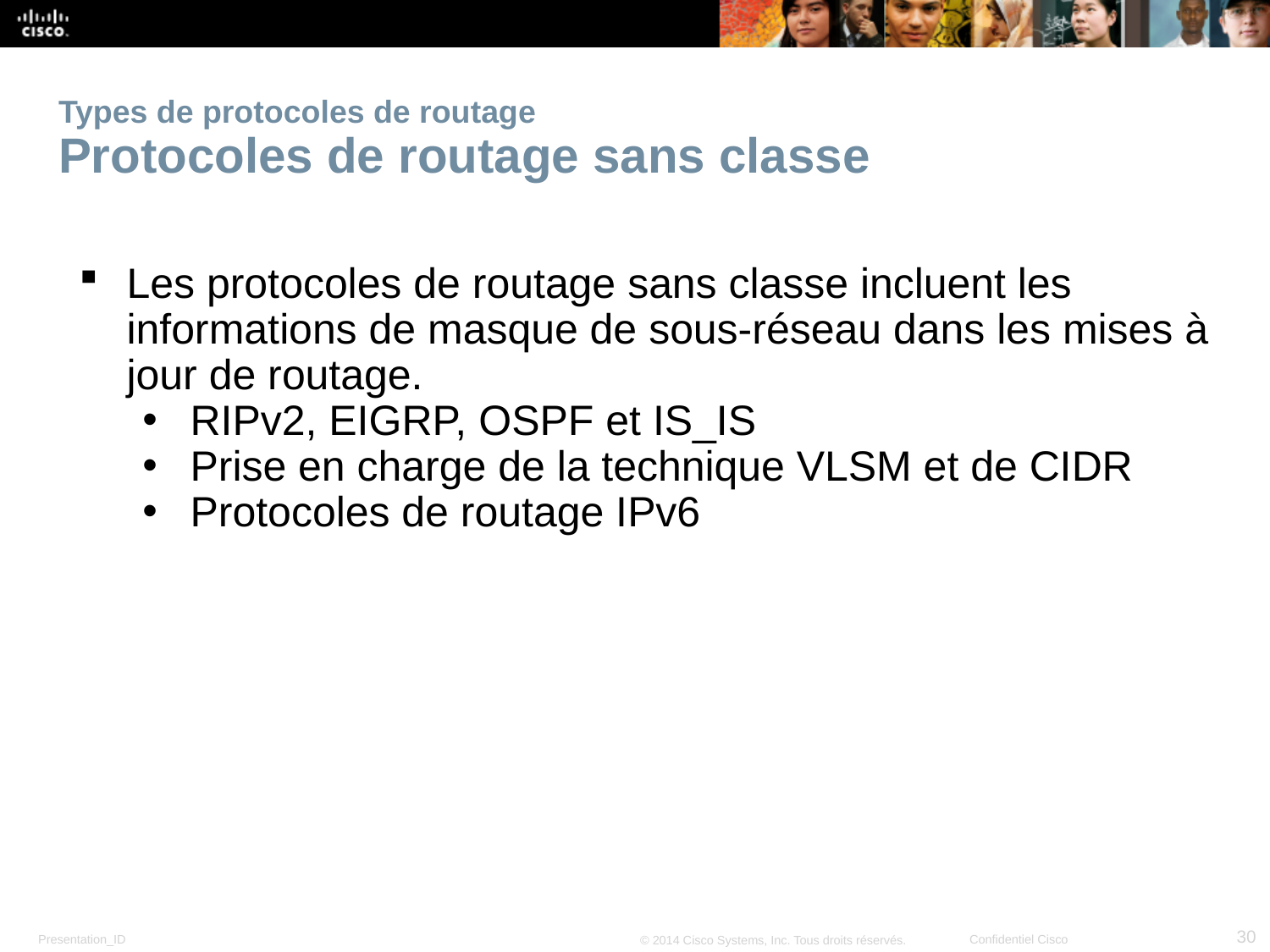

# Types de protocoles de routage Protocoles de routage sans classe
Les protocoles de routage sans classe incluent les informations de masque de sous-réseau dans les mises à jour de routage.
RIPv2, EIGRP, OSPF et IS_IS
Prise en charge de la technique VLSM et de CIDR
Protocoles de routage IPv6